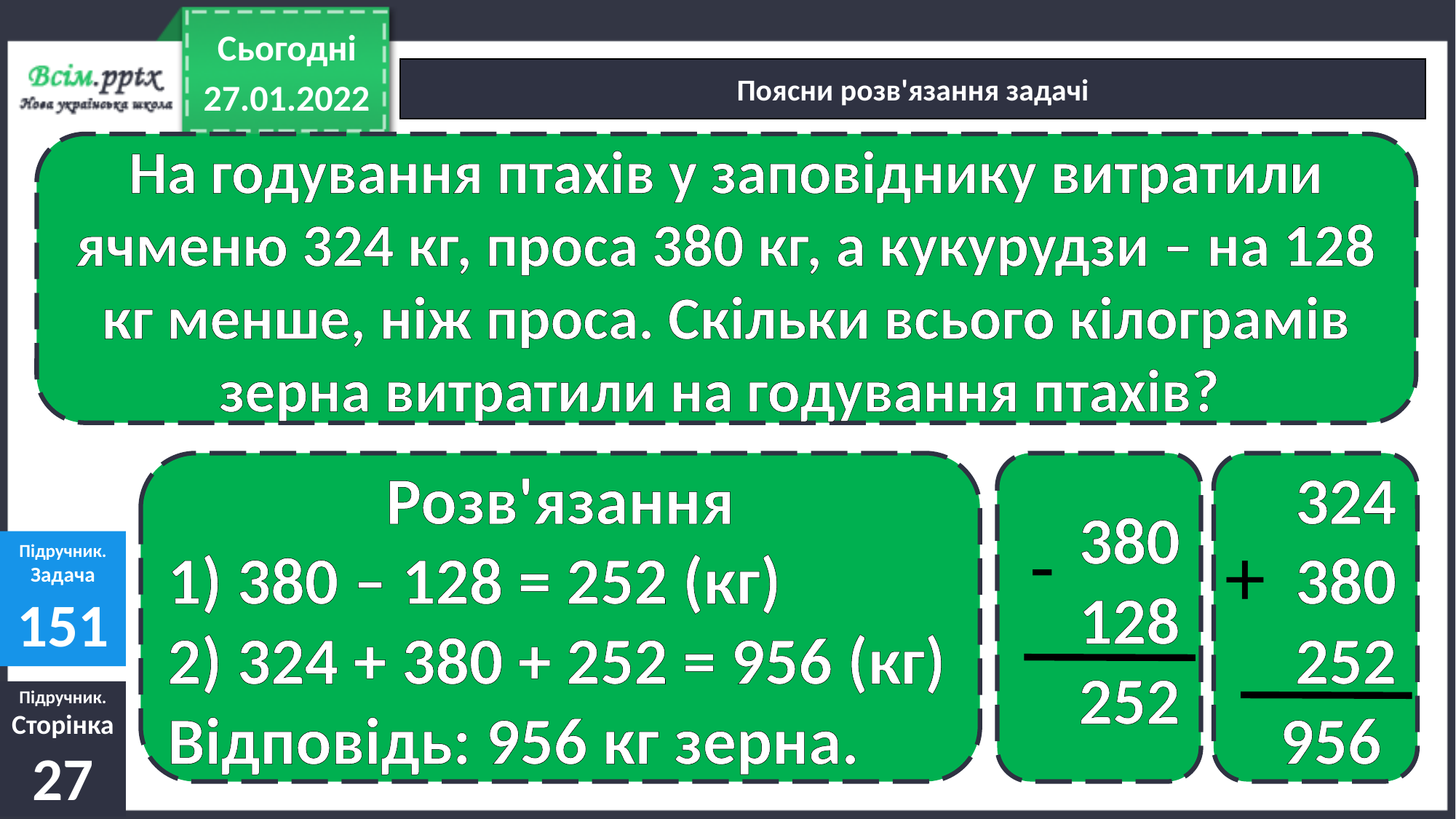

Сьогодні
Поясни розв'язання задачі
27.01.2022
На годування птахів у заповіднику витратили ячменю 324 кг, проса 380 кг, а кукурудзи – на 128 кг менше, ніж проса. Скільки всього кілограмів зерна витратили на годування птахів?
Розв'язання
1) 380 – 128 = 252 (кг)
2) 324 + 380 + 252 = 956 (кг)
Відповідь: 956 кг зерна.
380
128
252
324
380
252
956
-
+
Підручник.
Задача
151
Підручник.
Сторінка
27